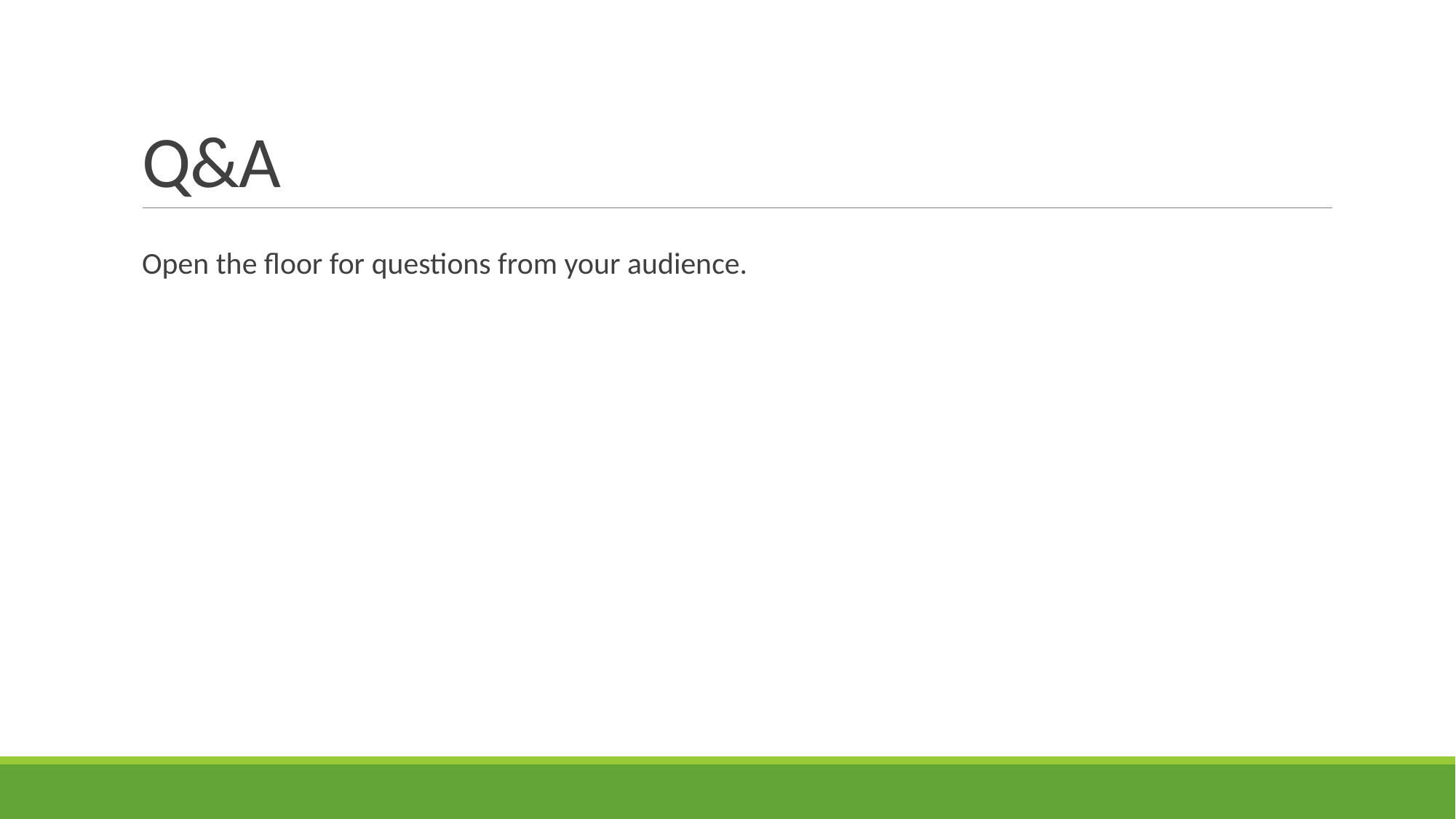

# Q&A
Open the floor for questions from your audience.